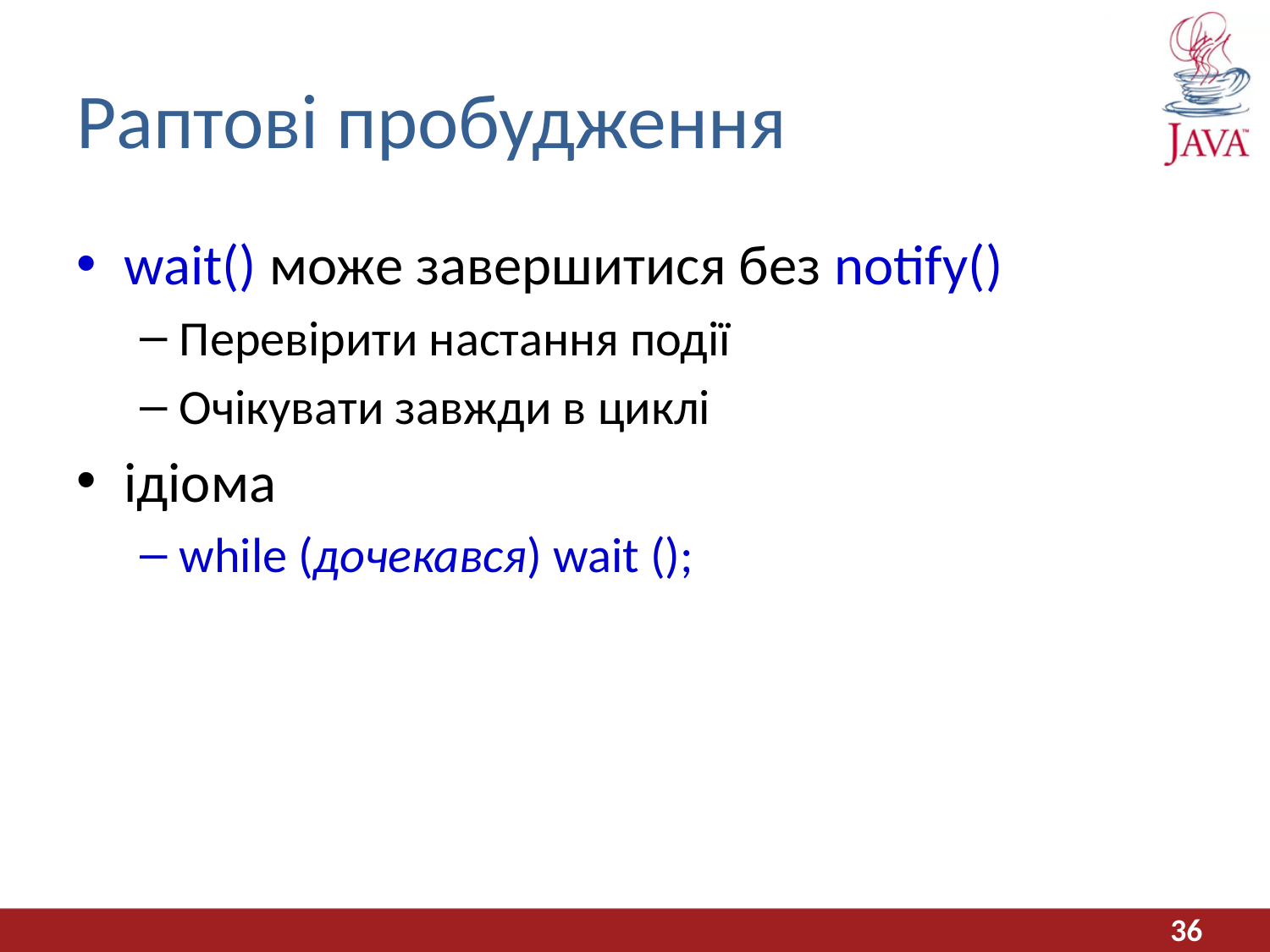

# Раптові пробудження
wait() може завершитися без notify()
Перевірити настання події
Очікувати завжди в циклі
ідіома
while (дочекався) wait ();